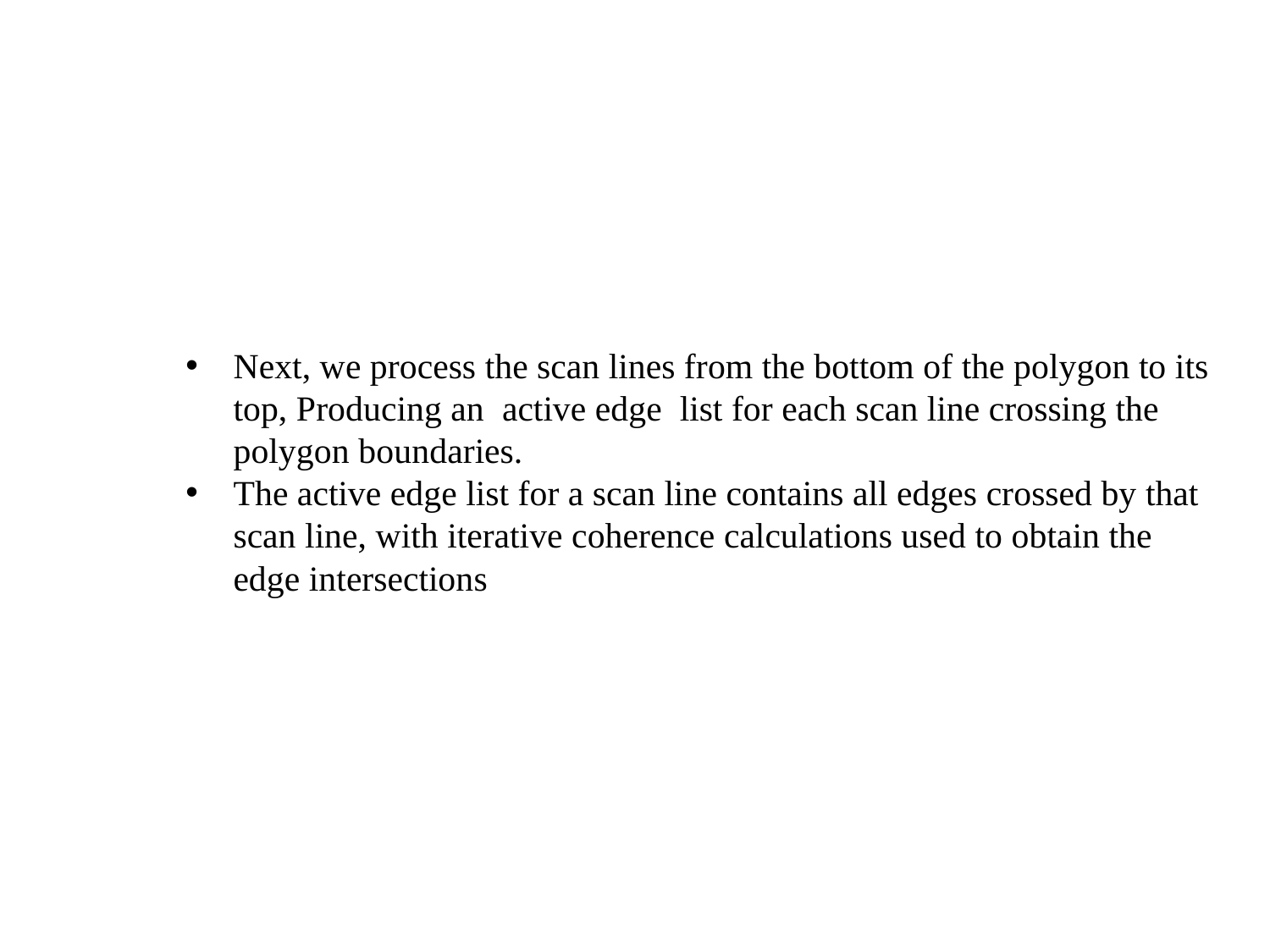

#
Next, we process the scan lines from the bottom of the polygon to its top, Producing an  active edge  list for each scan line crossing the polygon boundaries.
The active edge list for a scan line contains all edges crossed by that scan line, with iterative coherence calculations used to obtain the edge intersections